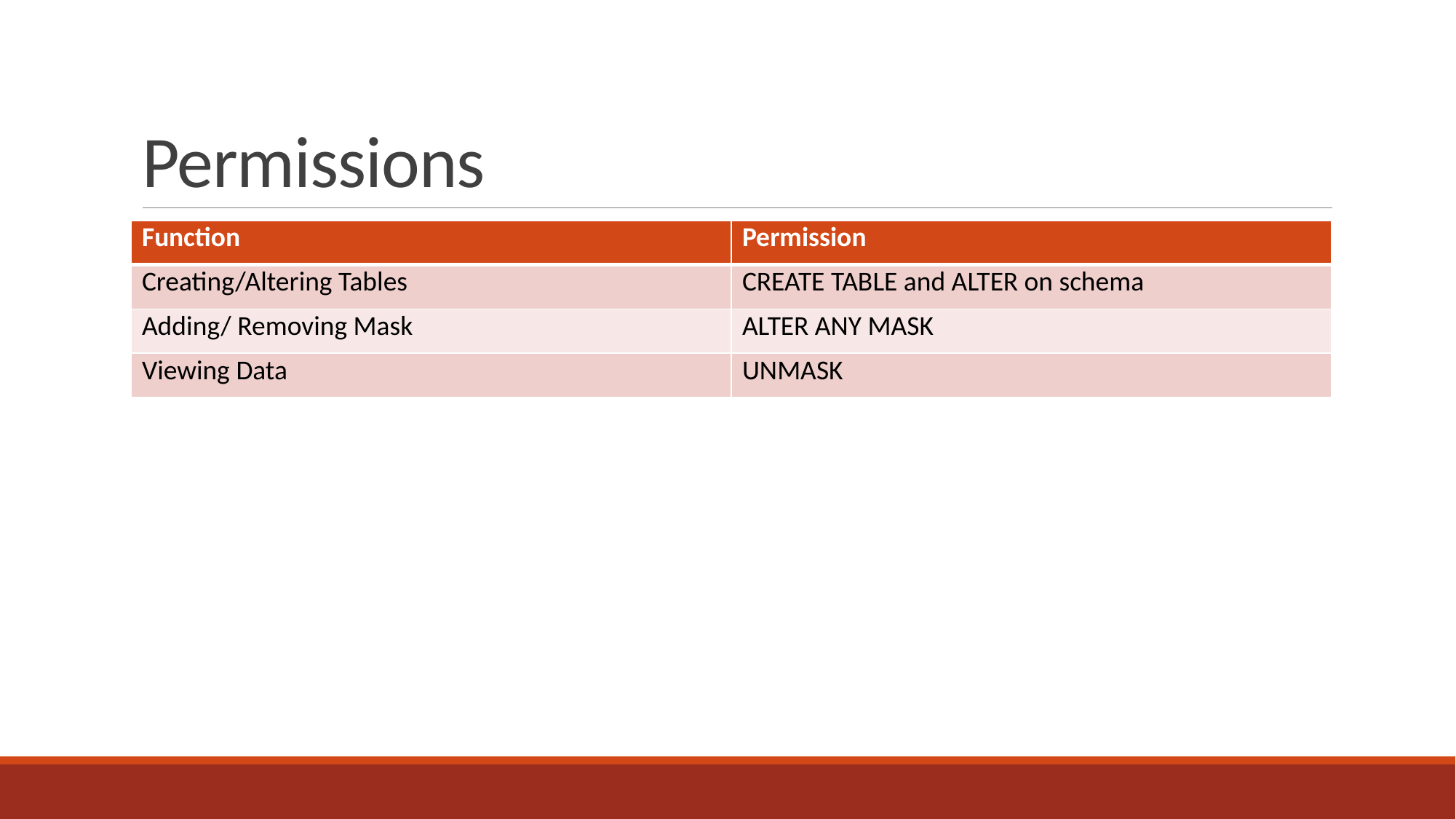

# Permissions
| Function | Permission |
| --- | --- |
| Creating/Altering Tables | CREATE TABLE and ALTER on schema |
| Adding/ Removing Mask | ALTER ANY MASK |
| Viewing Data | UNMASK |